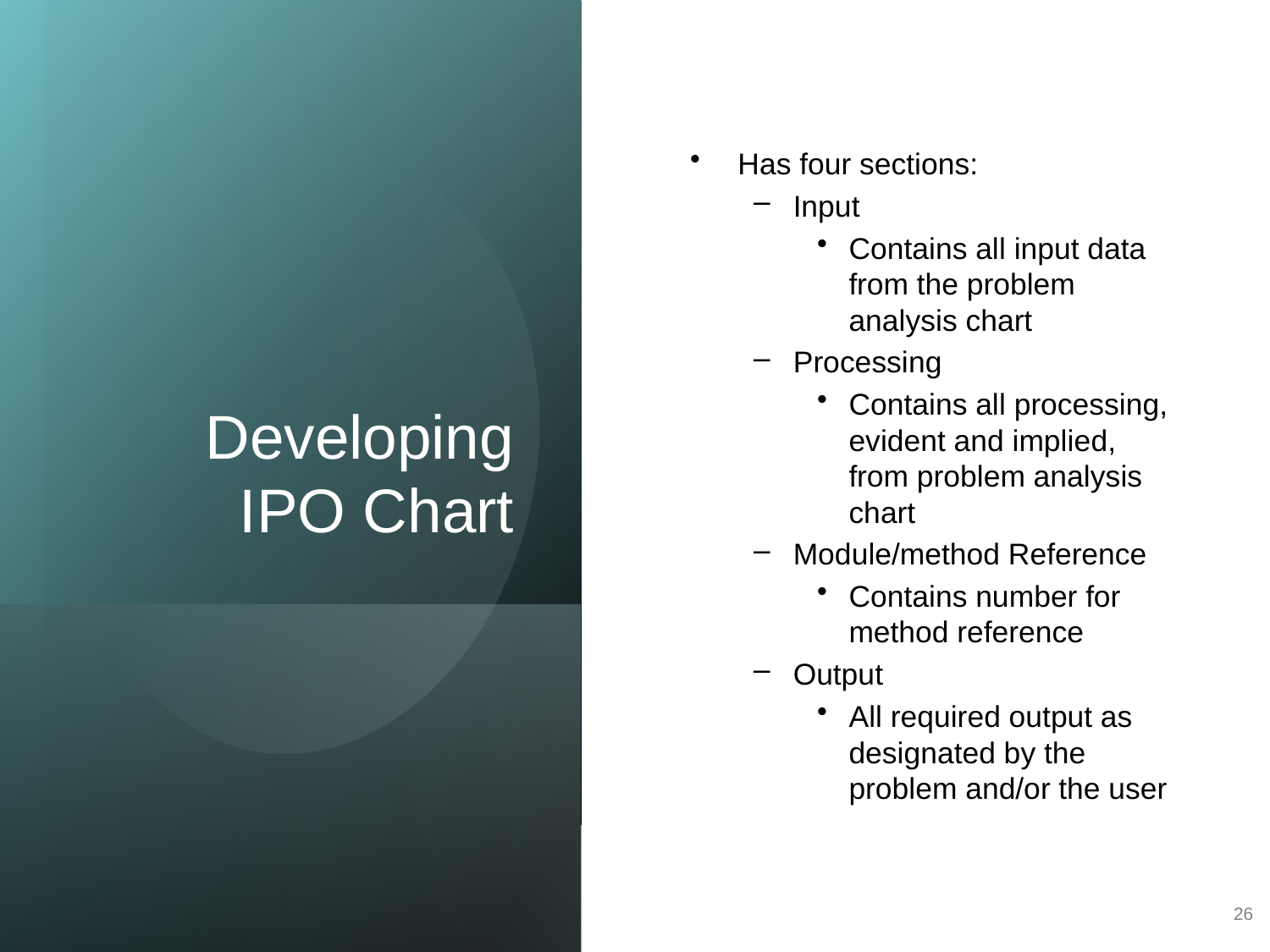

# Developing IPO Chart
Has four sections:
Input
Contains all input data from the problem analysis chart
Processing
Contains all processing, evident and implied, from problem analysis chart
Module/method Reference
Contains number for method reference
Output
All required output as designated by the problem and/or the user

26